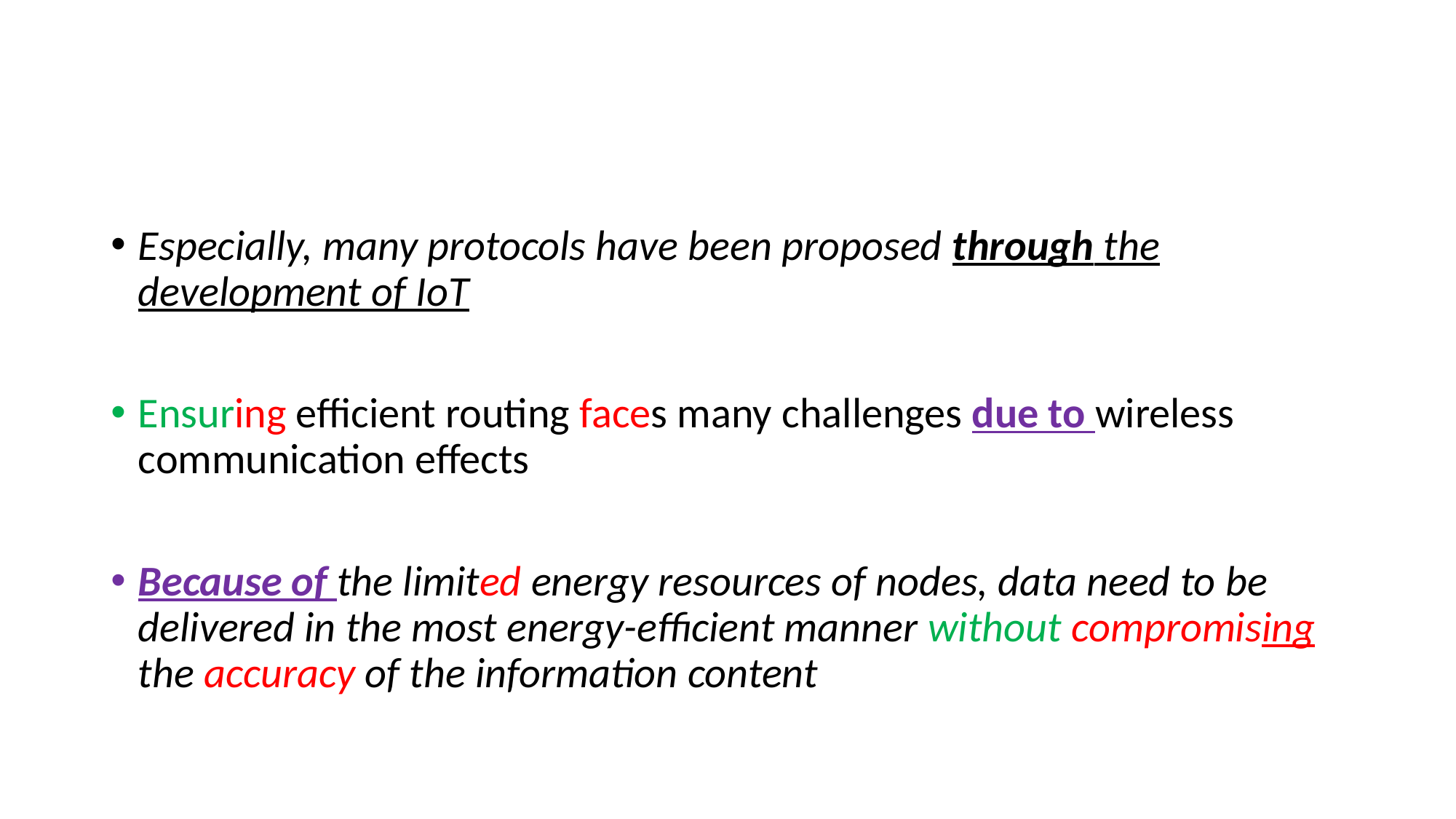

#
Especially, many protocols have been proposed through the development of IoT

Ensuring efficient routing faces many challenges due to wireless communication effects

Because of the limited energy resources of nodes, data need to be delivered in the most energy-efficient manner without compromising the accuracy of the information content